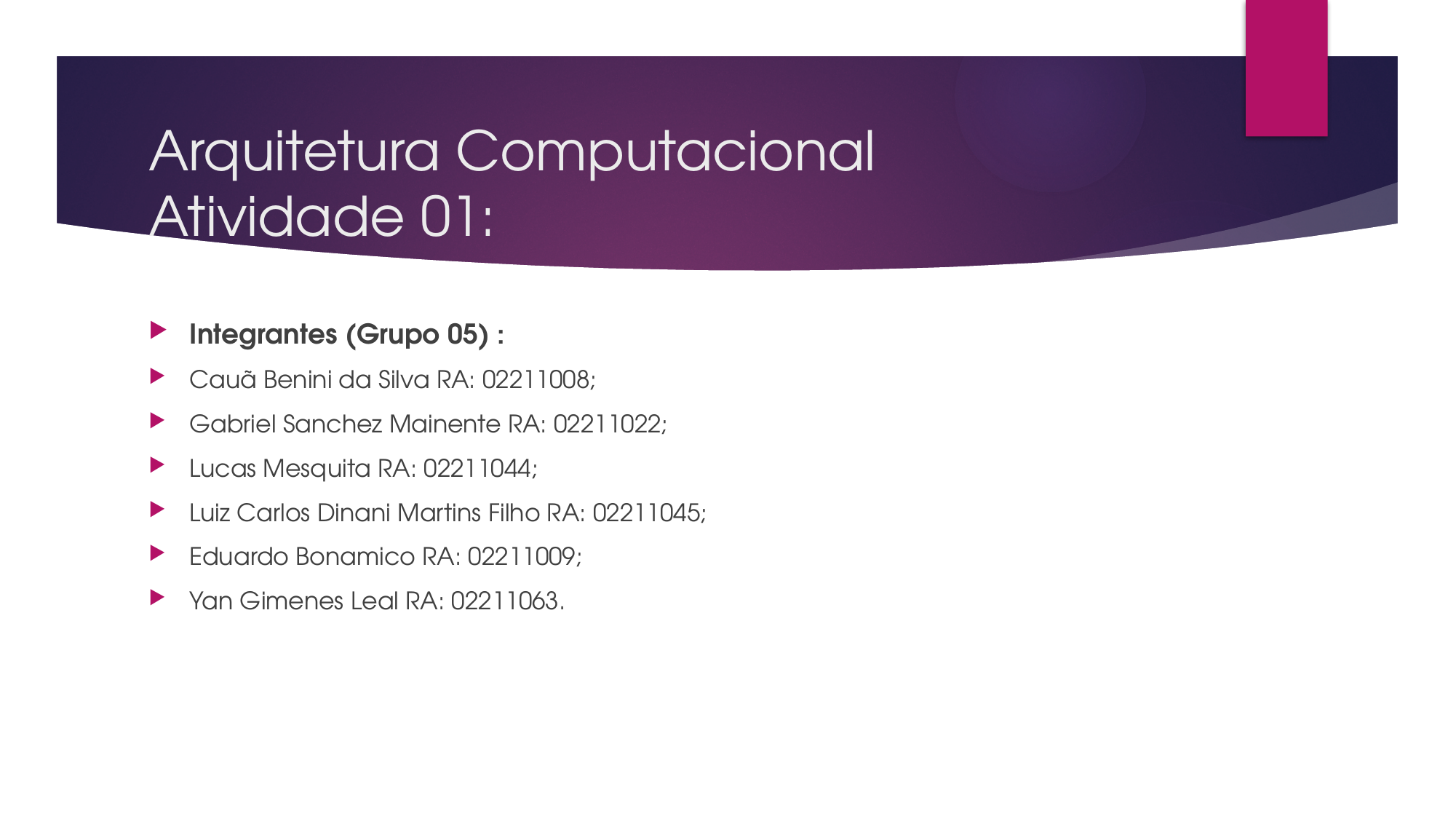

# Arquitetura Computacional Atividade 01:
Integrantes (Grupo 05) :
Cauã Benini da Silva RA: 02211008;
Gabriel Sanchez Mainente RA: 02211022;
Lucas Mesquita RA: 02211044;
Luiz Carlos Dinani Martins Filho RA: 02211045;
Eduardo Bonamico RA: 02211009;
Yan Gimenes Leal RA: 02211063.